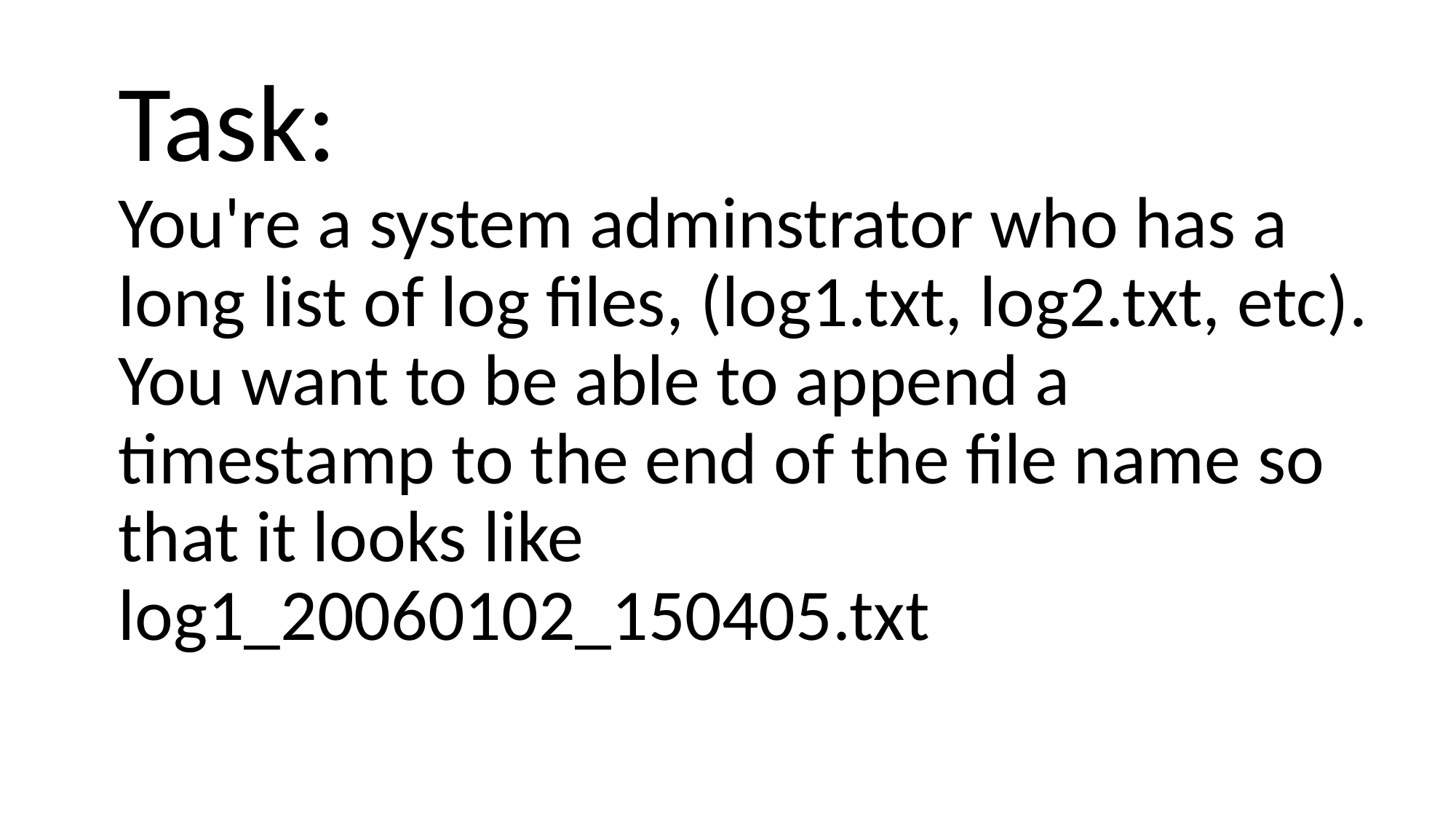

# Task: You're a system adminstrator who has a long list of log files, (log1.txt, log2.txt, etc). You want to be able to append a timestamp to the end of the file name so that it looks like log1_20060102_150405.txt